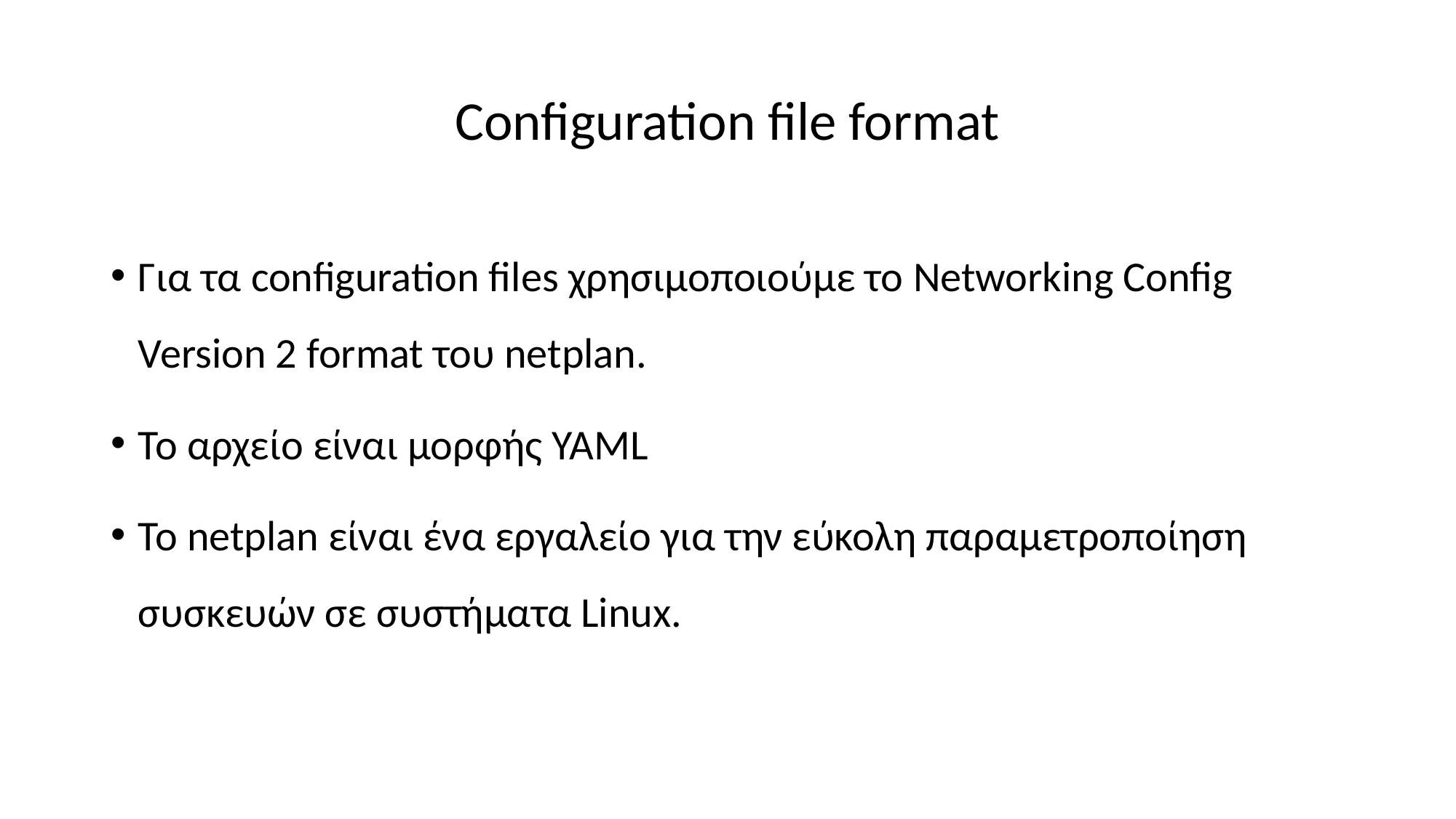

# Configuration file format
Για τα configuration files χρησιμοποιούμε το Networking Config Version 2 format του netplan.
Το αρχείο είναι μορφής YAML
Το netplan είναι ένα εργαλείο για την εύκολη παραμετροποίηση συσκευών σε συστήματα Linux.